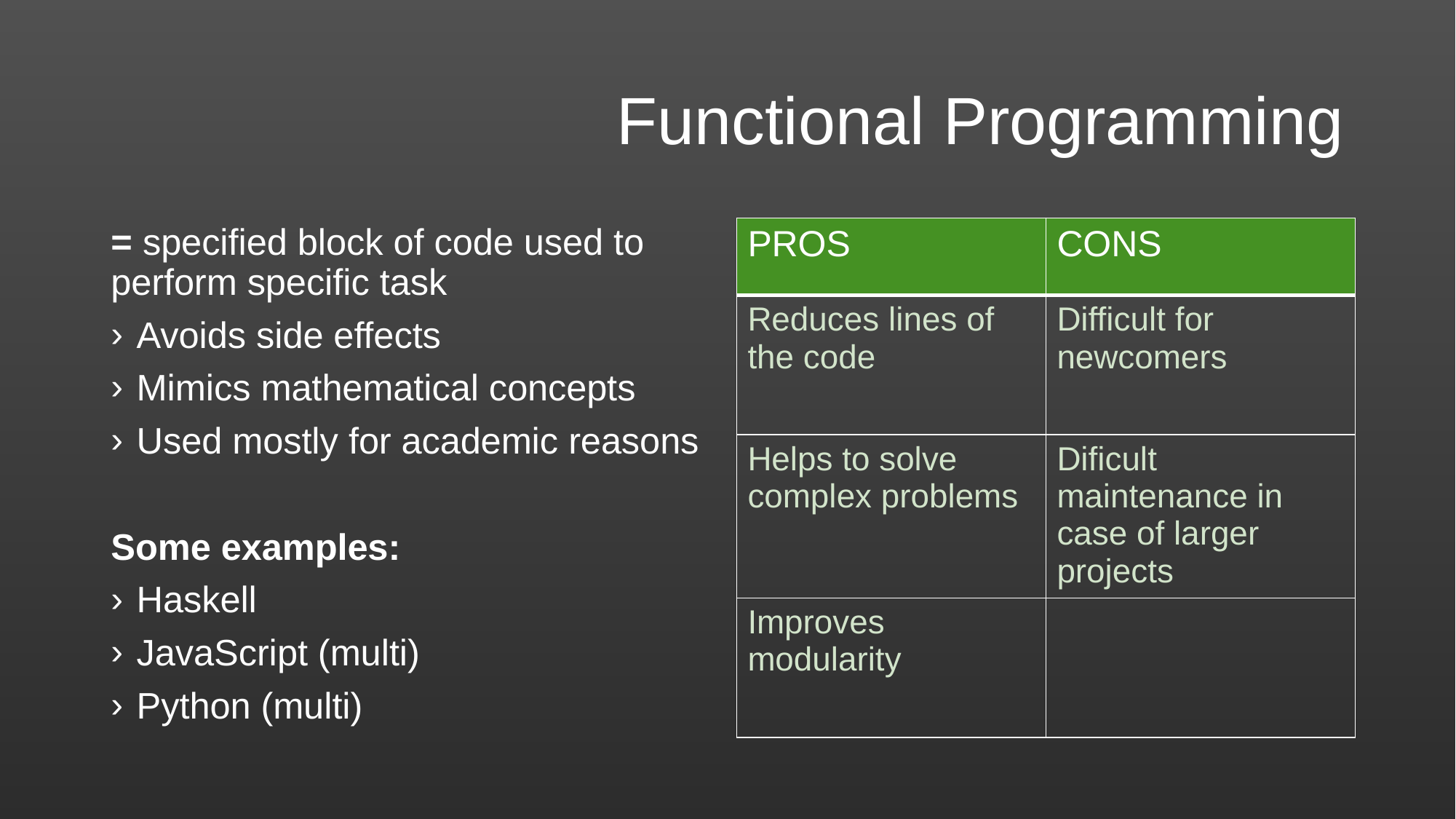

# Functional Programming
= specified block of code used to perform specific task
Avoids side effects
Mimics mathematical concepts
Used mostly for academic reasons

Some examples:
Haskell
JavaScript (multi)
Python (multi)
| PROS | CONS |
| --- | --- |
| Reduces lines of the code | Difficult for newcomers |
| Helps to solve complex problems | Dificult maintenance in case of larger projects |
| Improves modularity |  |